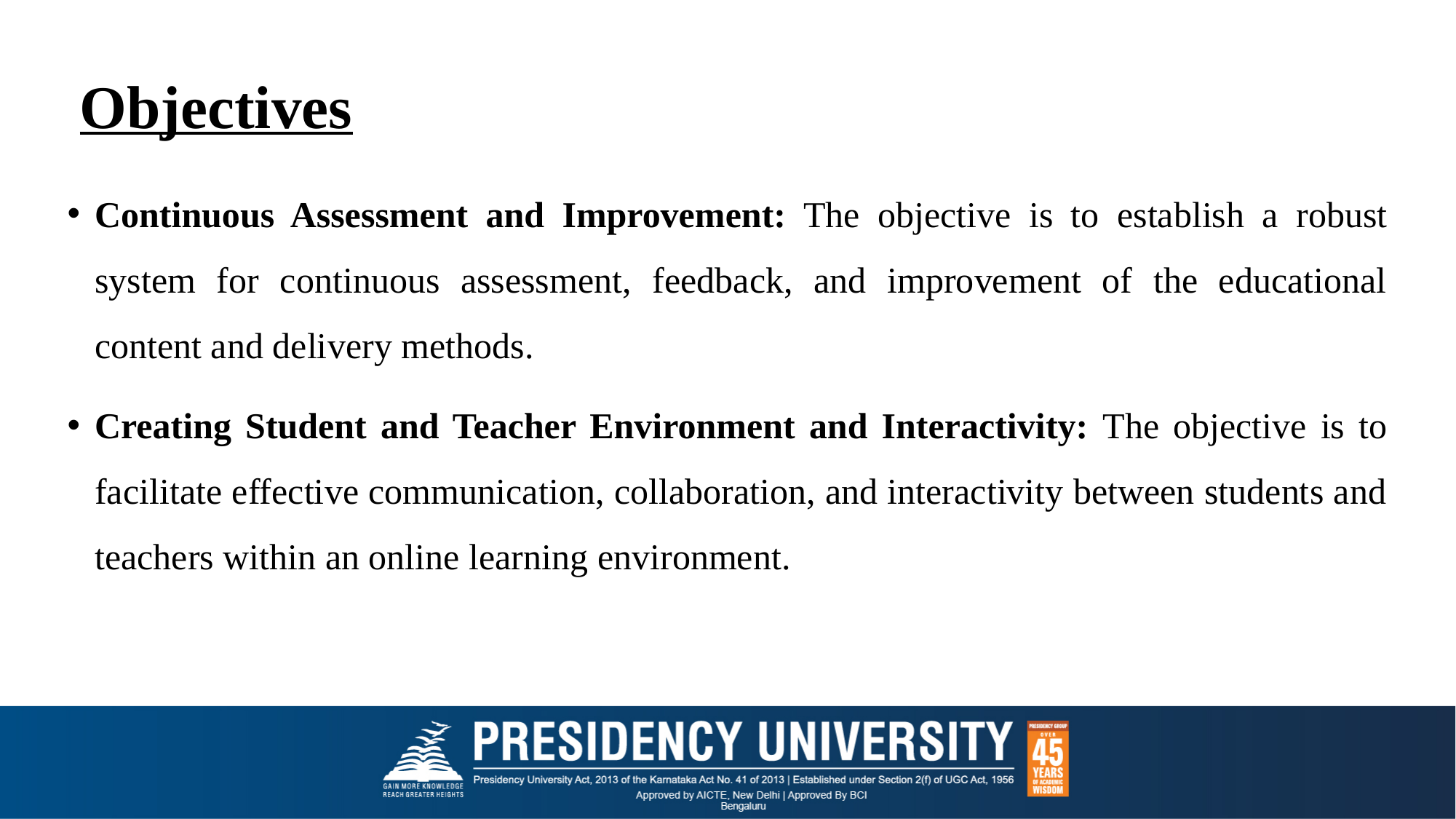

# Objectives
Continuous Assessment and Improvement: The objective is to establish a robust system for continuous assessment, feedback, and improvement of the educational content and delivery methods.
Creating Student and Teacher Environment and Interactivity: The objective is to facilitate effective communication, collaboration, and interactivity between students and teachers within an online learning environment.